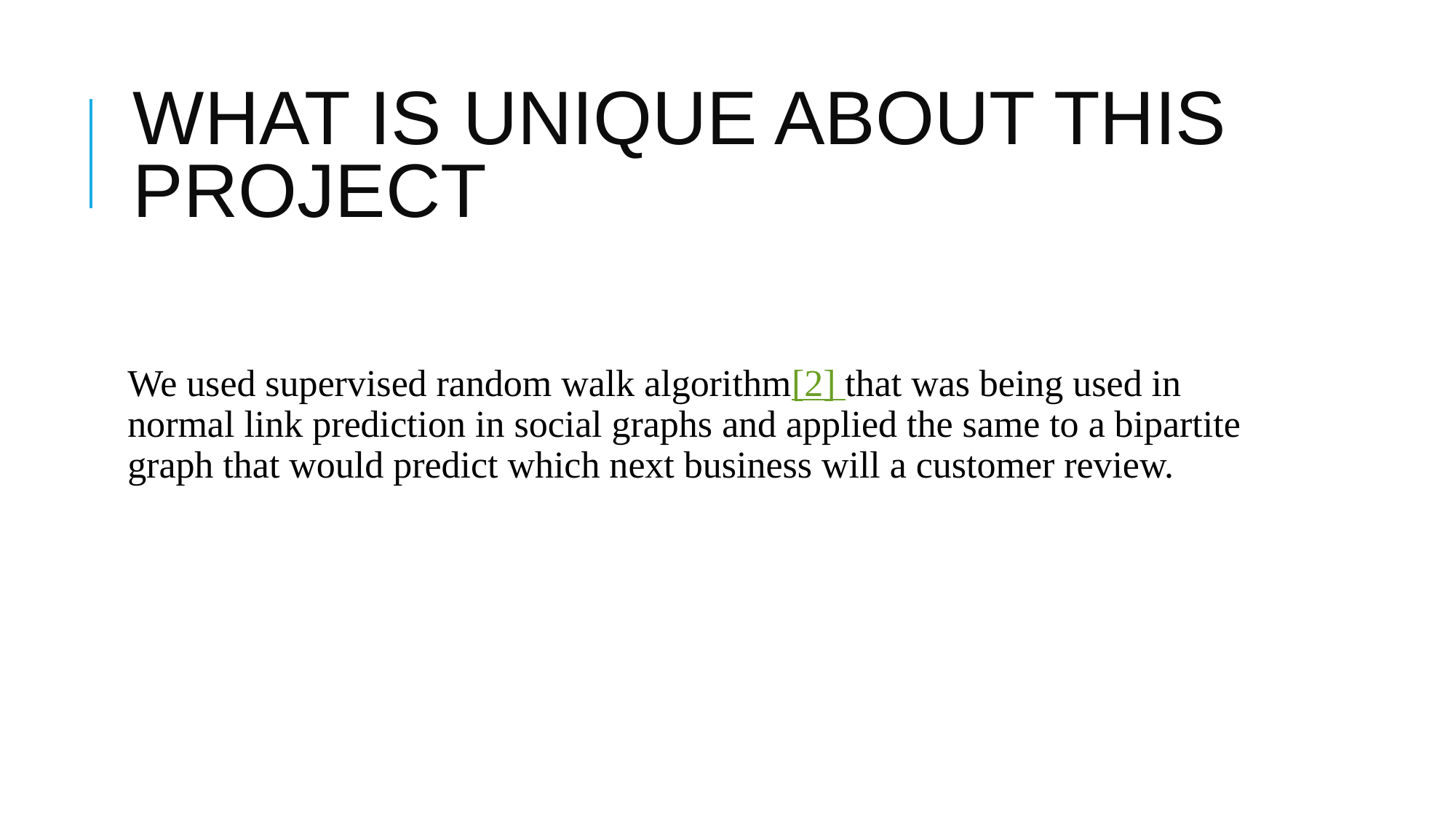

# WHAT IS UNIQUE ABOUT THIS PROJECT

We used supervised random walk algorithm[2] that was being used in normal link prediction in social graphs and applied the same to a bipartite graph that would predict which next business will a customer review.